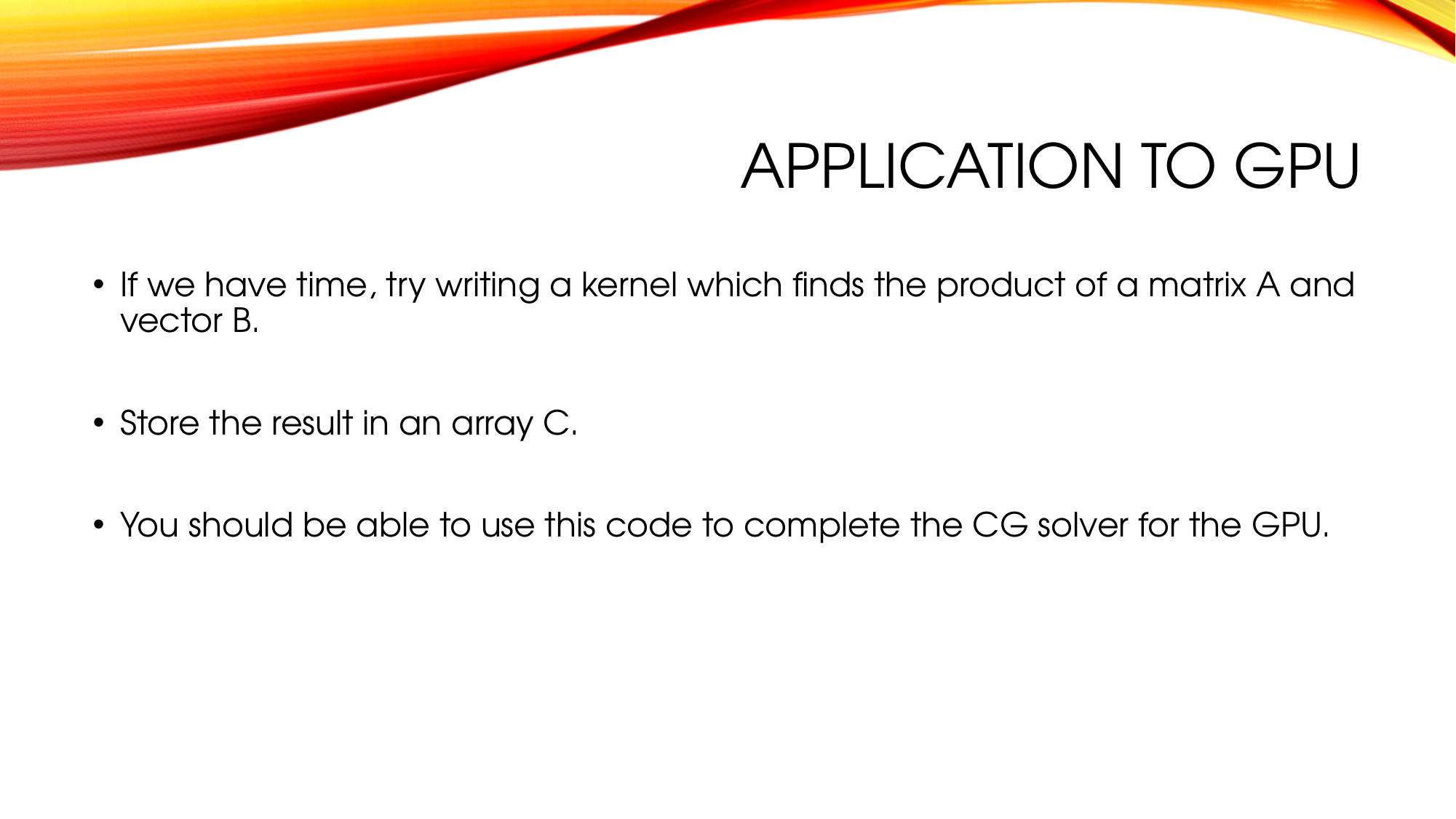

# APPLICATION TO GPU
If we have time, try writing a kernel which finds the product of a matrix A and vector B.

Store the result in an array C.

You should be able to use this code to complete the CG solver for the GPU.